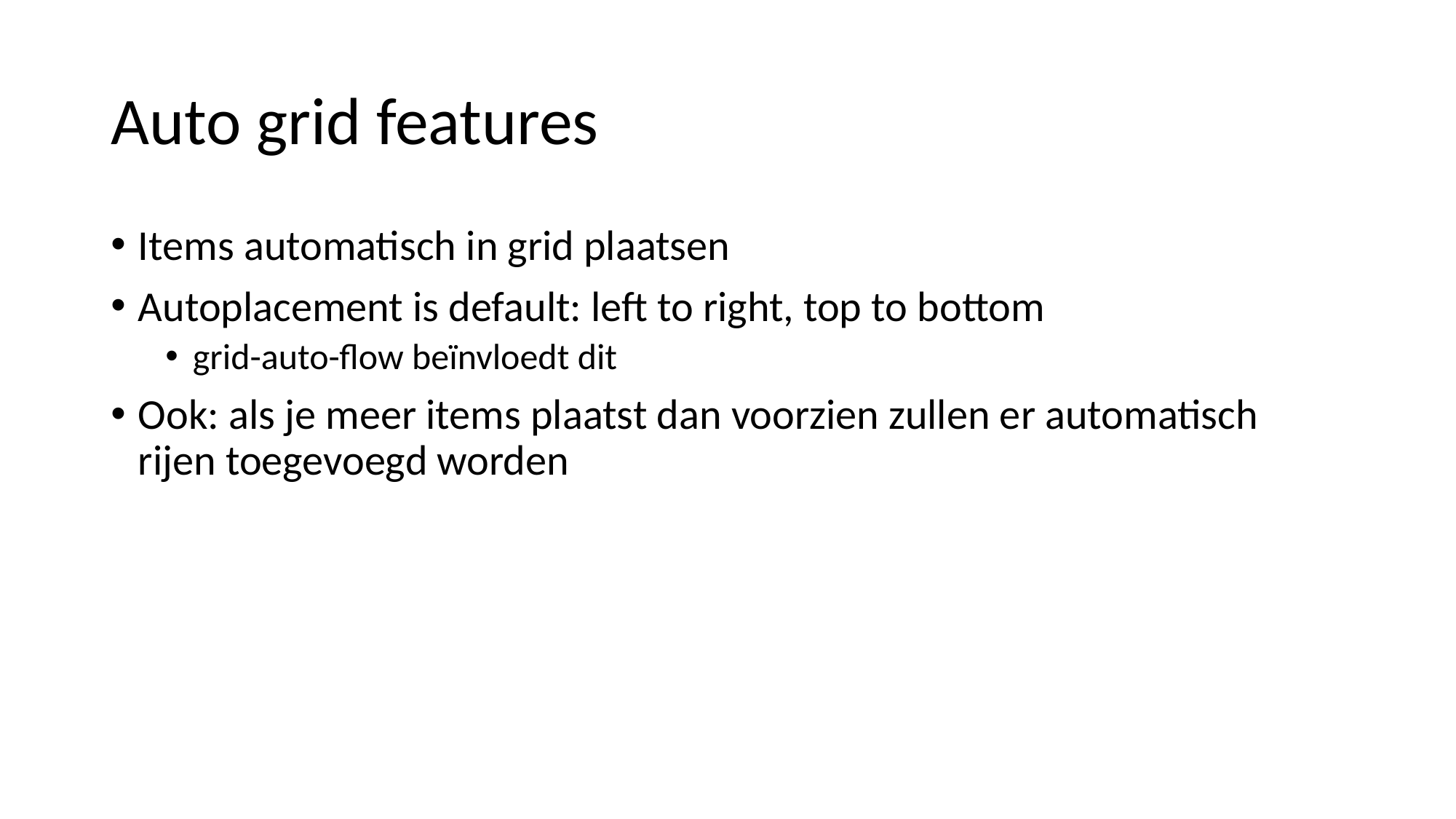

# Auto grid features
Items automatisch in grid plaatsen
Autoplacement is default: left to right, top to bottom
grid-auto-flow beïnvloedt dit
Ook: als je meer items plaatst dan voorzien zullen er automatisch rijen toegevoegd worden